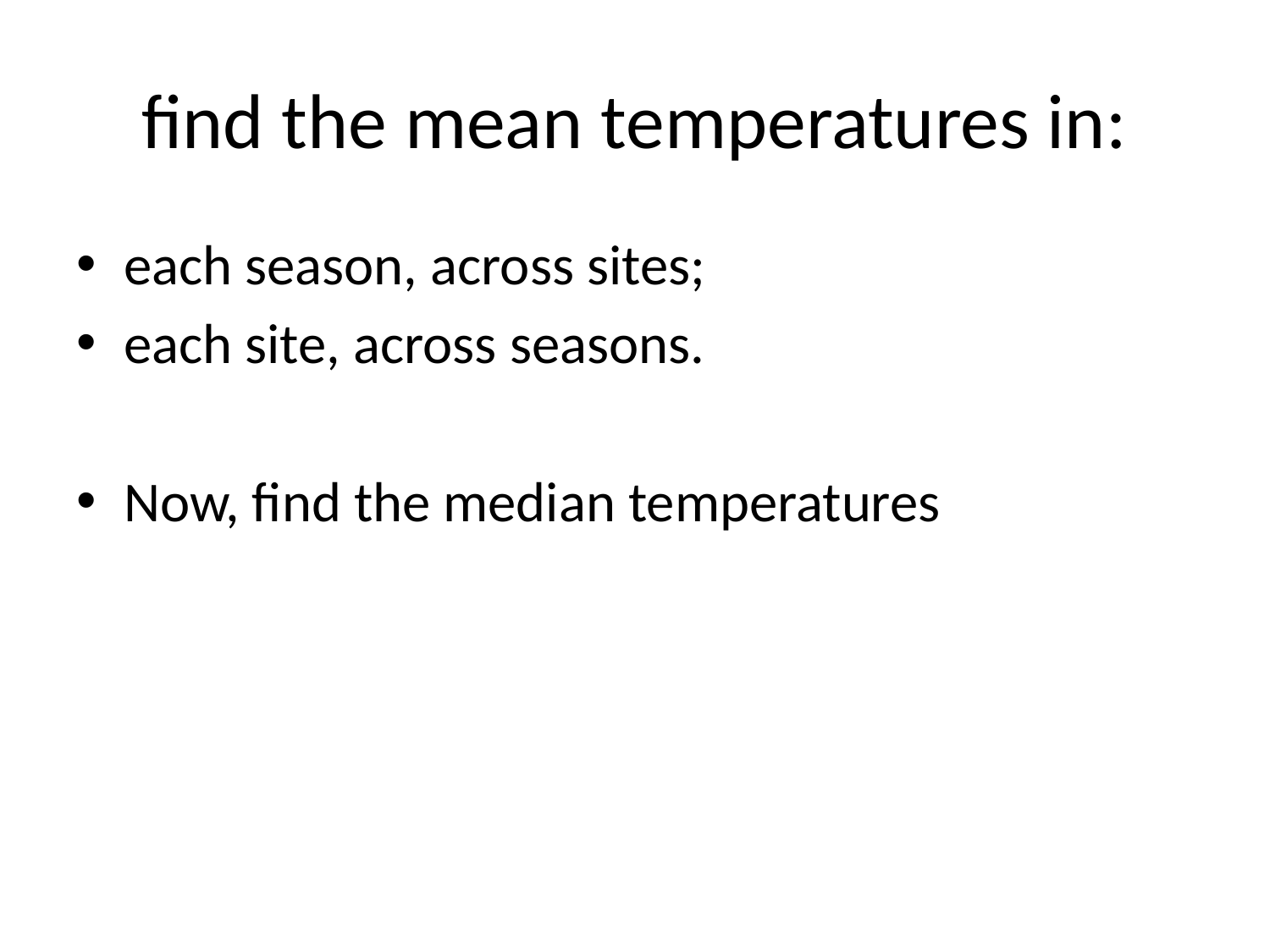

# find the mean temperatures in:
each season, across sites;
each site, across seasons.

Now, find the median temperatures